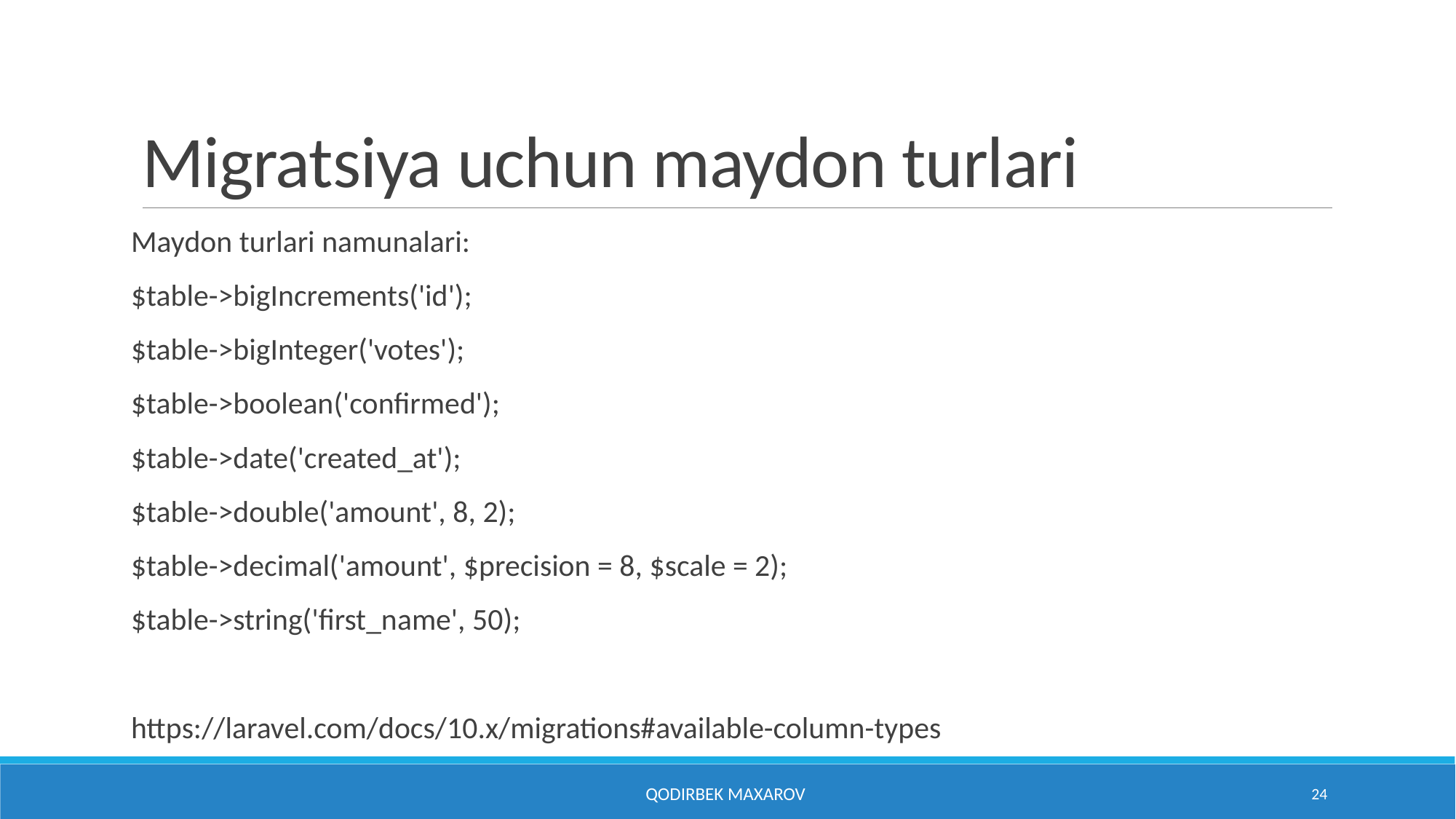

# Migratsiya uchun maydon turlari
Maydon turlari namunalari:
$table->bigIncrements('id');
$table->bigInteger('votes');
$table->boolean('confirmed');
$table->date('created_at');
$table->double('amount', 8, 2);
$table->decimal('amount', $precision = 8, $scale = 2);
$table->string('first_name', 50);

https://laravel.com/docs/10.x/migrations#available-column-types
Qodirbek Maxarov
24